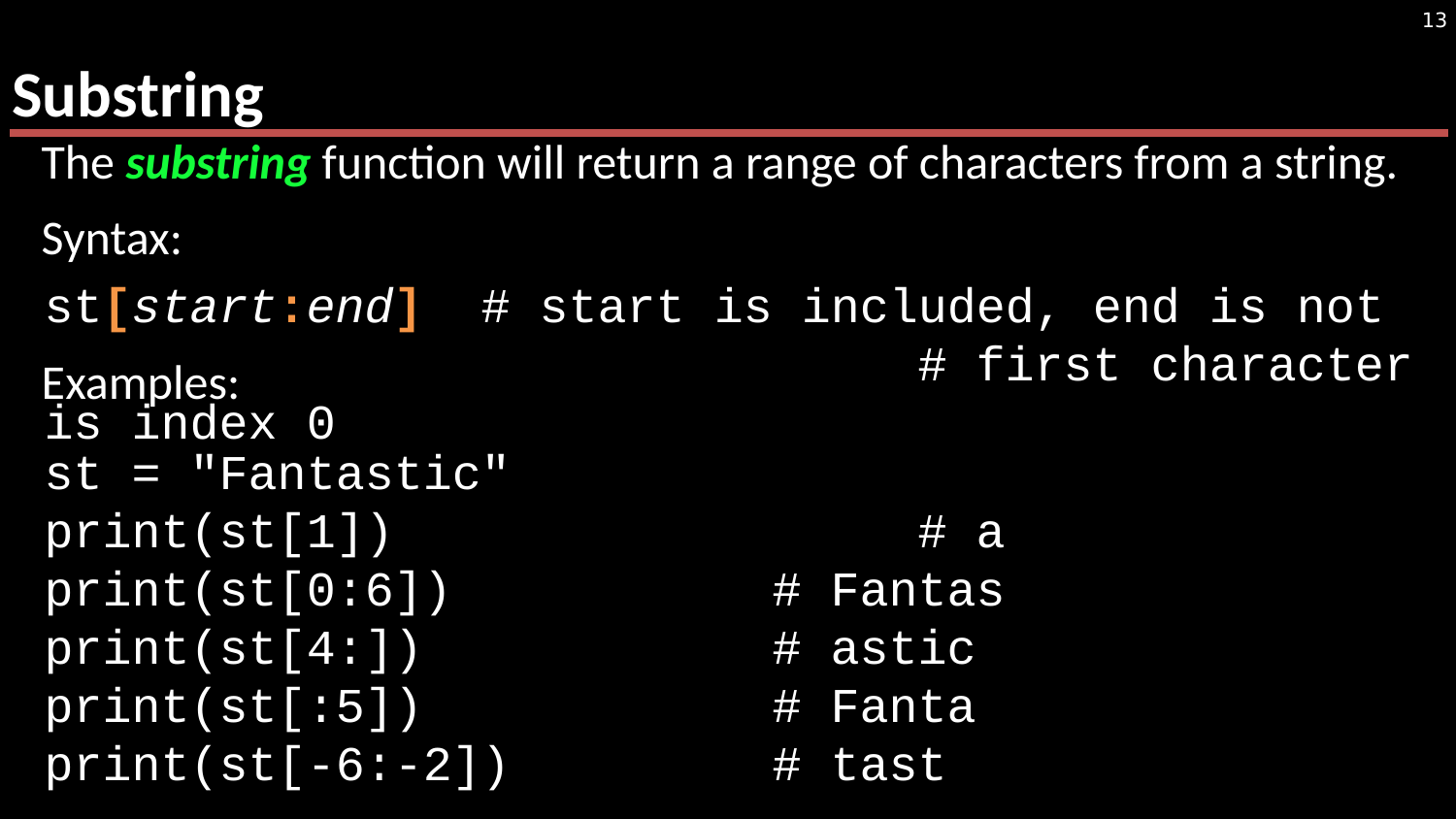

# Substring
13
The substring function will return a range of characters from a string.
Syntax:

Examples:
st[start:end]  # start is included, end is not
						# first character is index 0
st = "Fantastic"
print(st[1])				# a
print(st[0:6])			# Fantas
print(st[4:])			# astic
print(st[:5]) 			# Fanta
print(st[-6:-2])		# tast